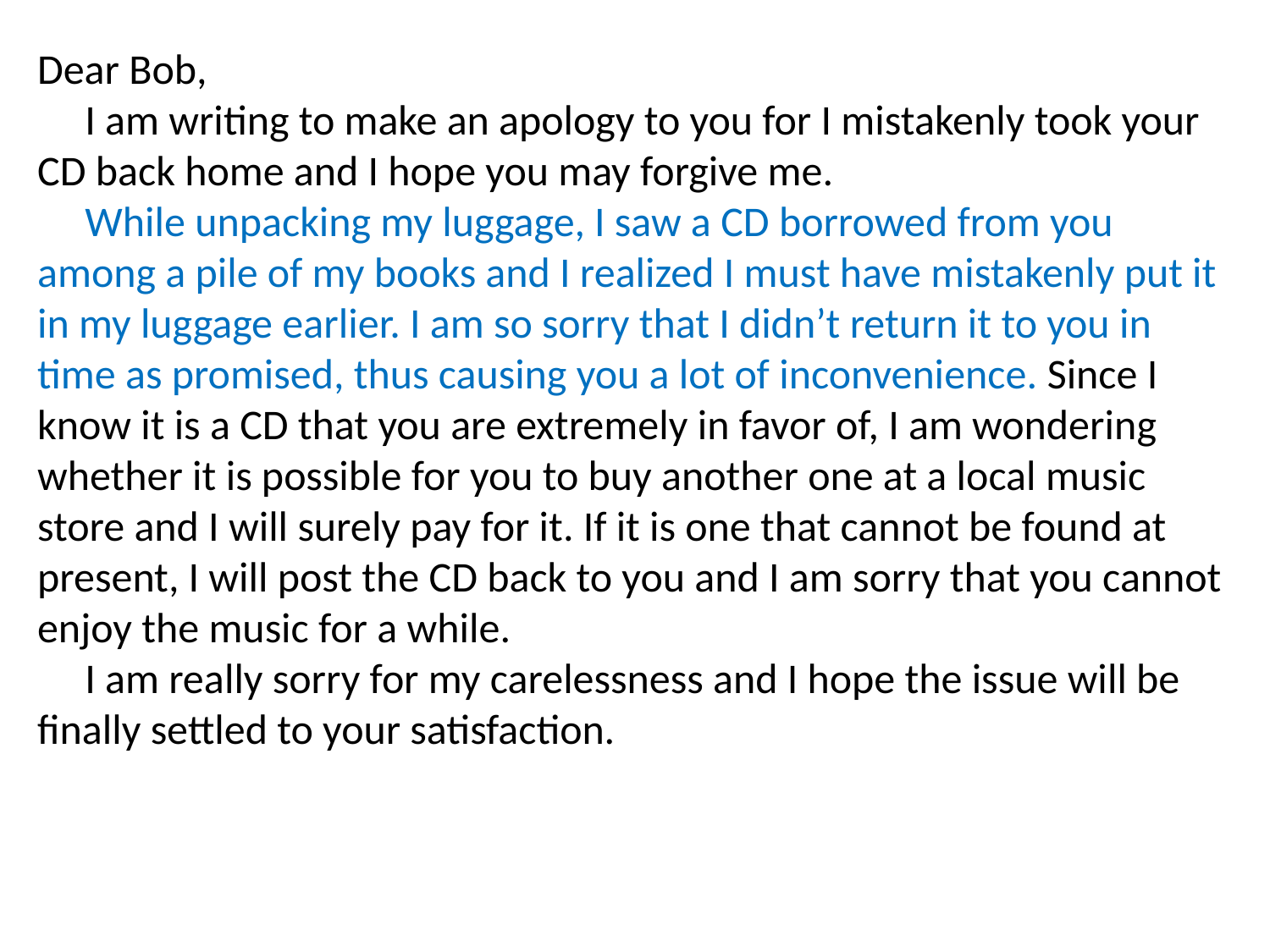

Dear Bob,
     I am writing to make an apology to you for I mistakenly took your CD back home and I hope you may forgive me.
     While unpacking my luggage, I saw a CD borrowed from you among a pile of my books and I realized I must have mistakenly put it in my luggage earlier. I am so sorry that I didn’t return it to you in time as promised, thus causing you a lot of inconvenience. Since I know it is a CD that you are extremely in favor of, I am wondering whether it is possible for you to buy another one at a local music store and I will surely pay for it. If it is one that cannot be found at present, I will post the CD back to you and I am sorry that you cannot enjoy the music for a while.
     I am really sorry for my carelessness and I hope the issue will be finally settled to your satisfaction.